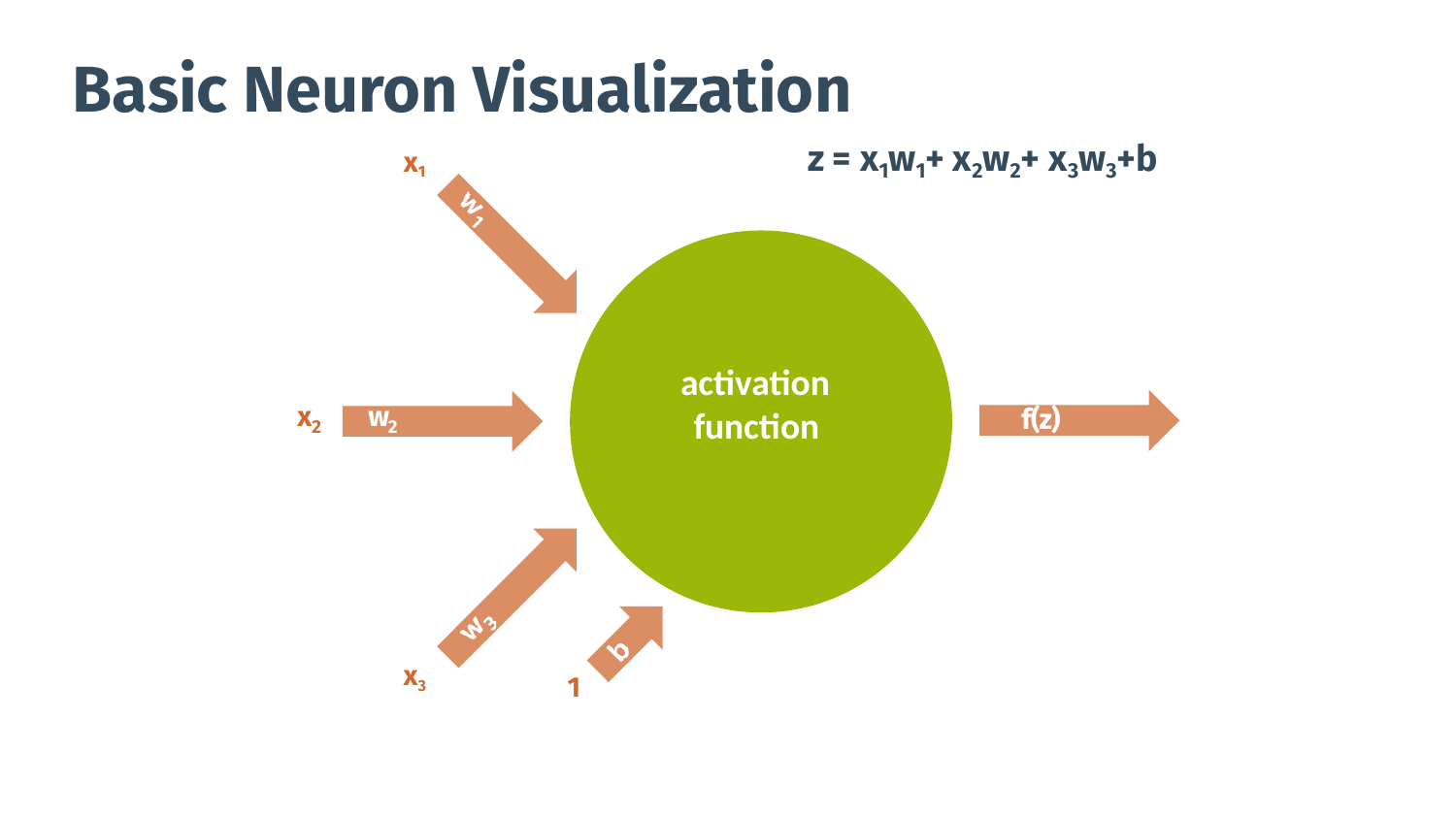

# Basic Neuron Visualization
z = x1w1+ x2w2+ x3w3+b
x1

activation  function

x	w
f(z)
2
2
x3
1
10